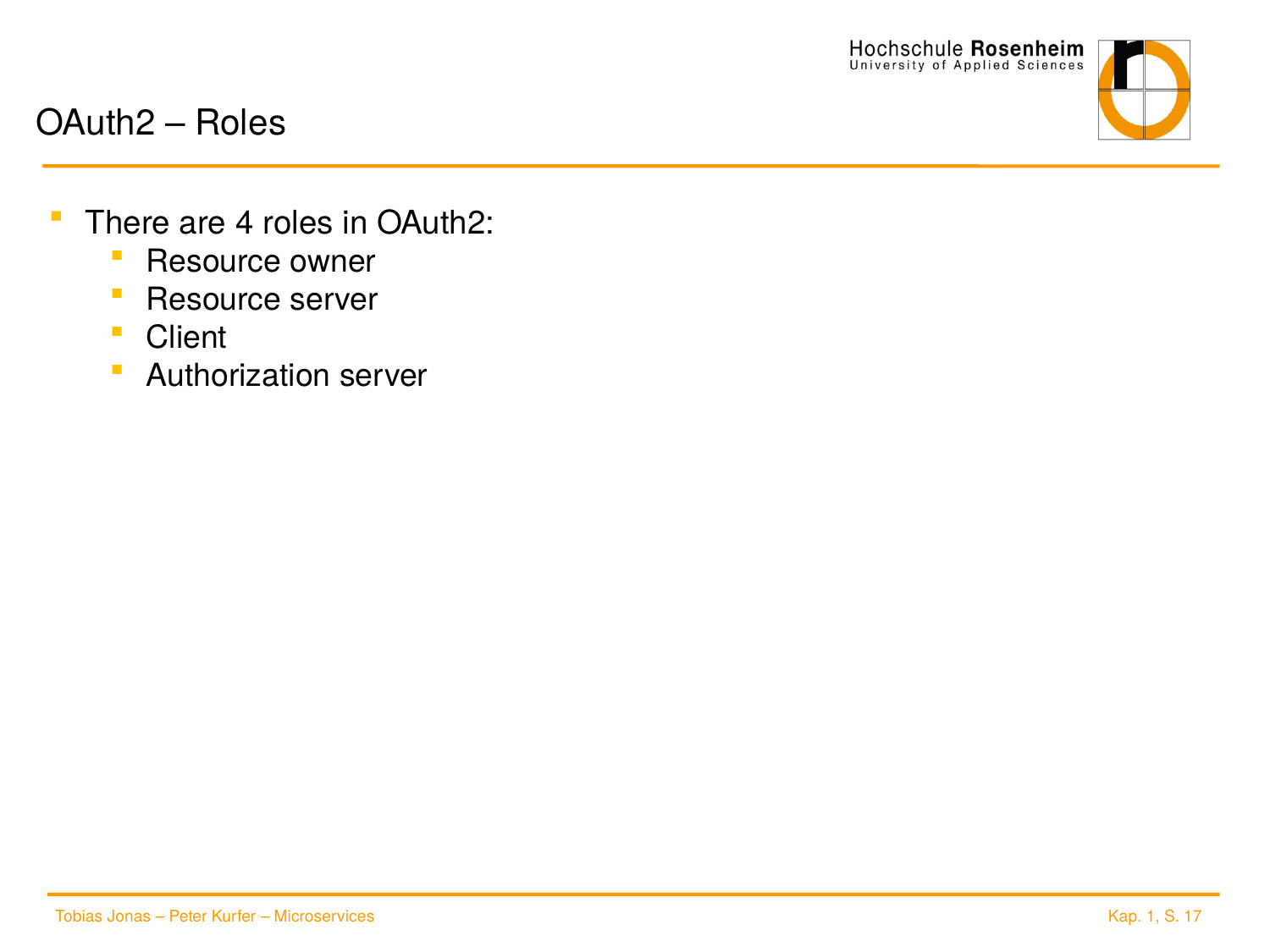

# OAuth2 – Roles
There are 4 roles in OAuth2:
Resource owner
Resource server
Client
Authorization server